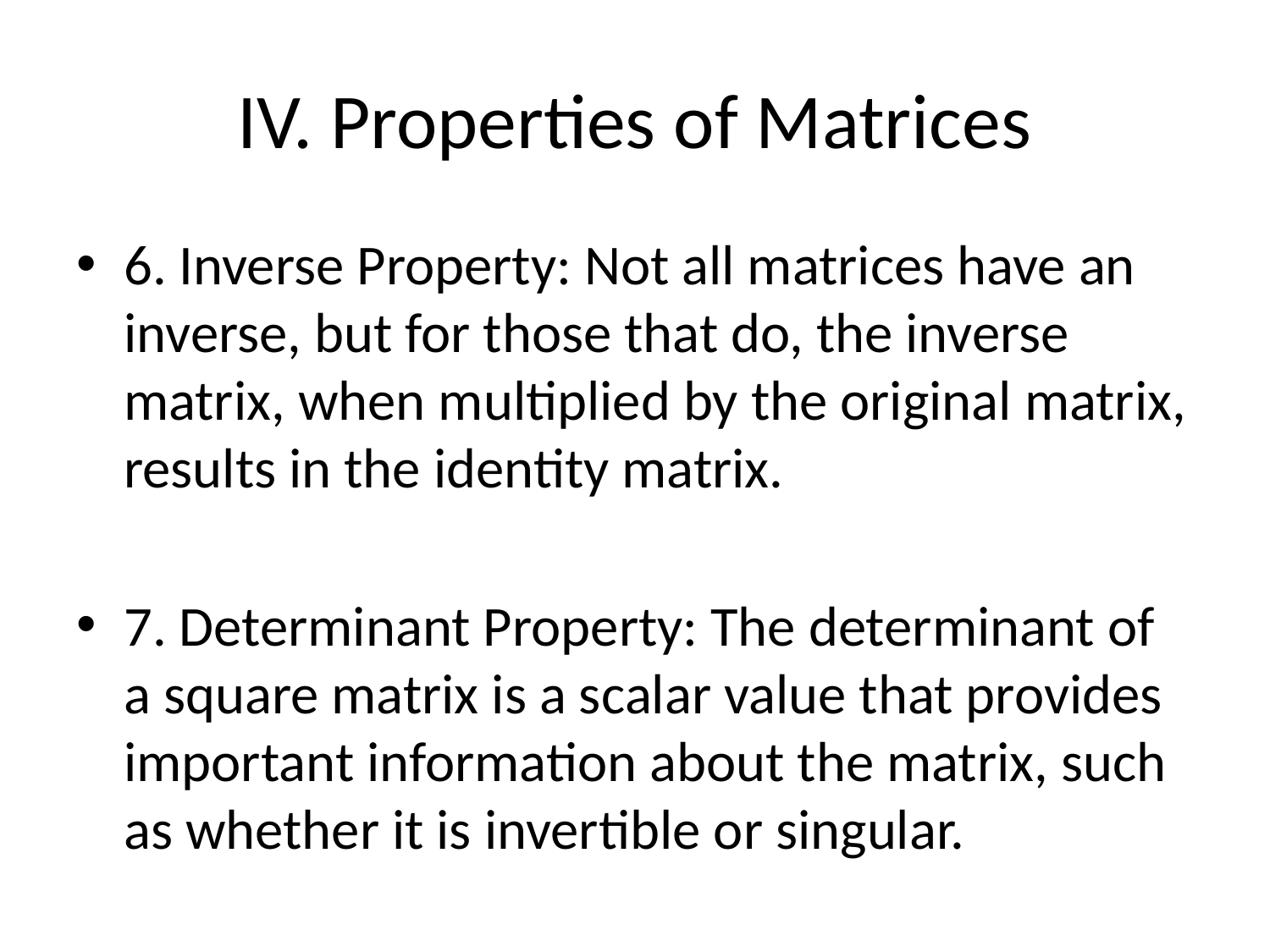

# IV. Properties of Matrices
6. Inverse Property: Not all matrices have an inverse, but for those that do, the inverse matrix, when multiplied by the original matrix, results in the identity matrix.

7. Determinant Property: The determinant of a square matrix is a scalar value that provides important information about the matrix, such as whether it is invertible or singular.